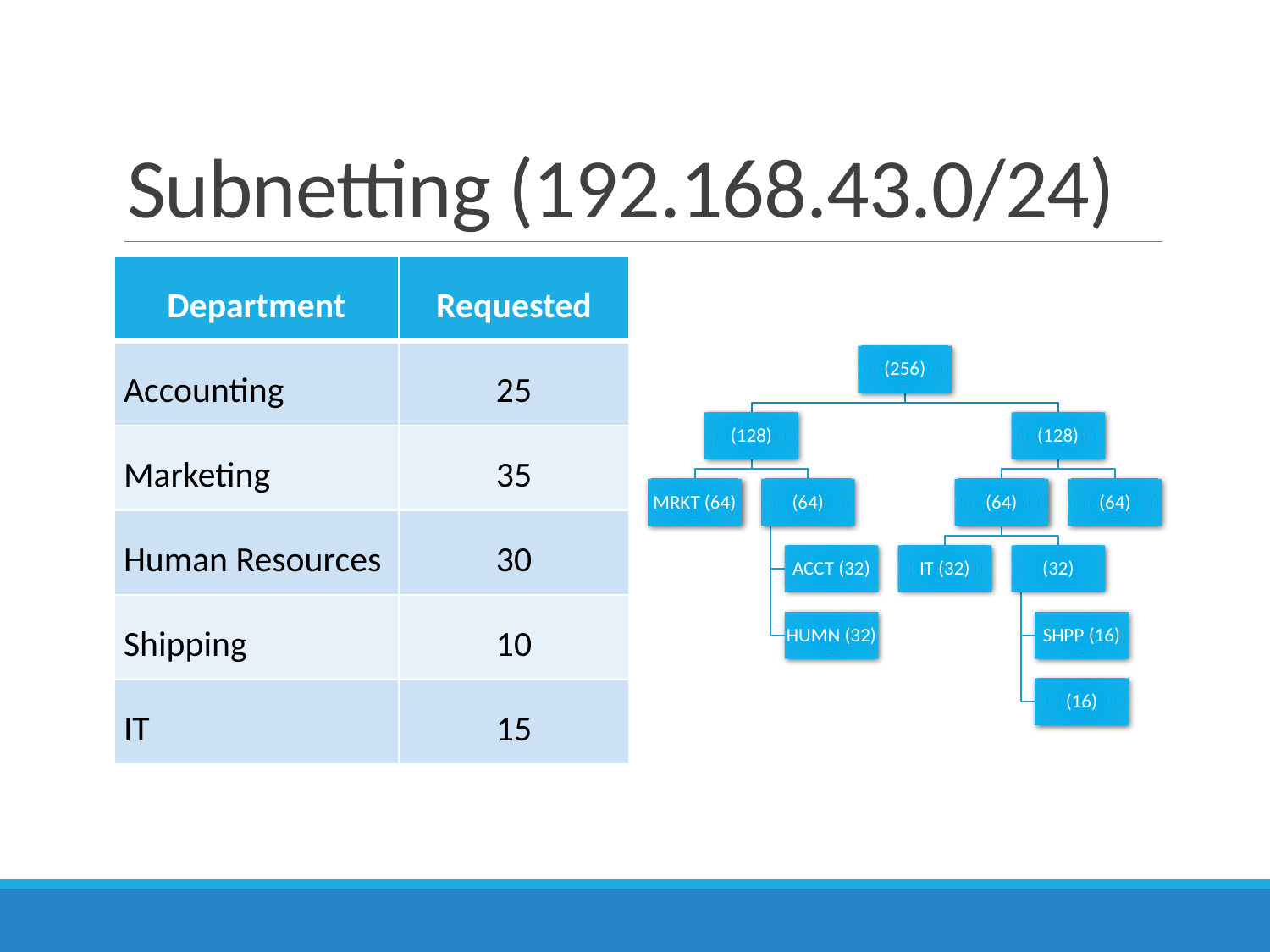

# Subnetting (192.168.43.0/24)
| Department | Requested |
| --- | --- |
| Accounting | 25 |
| Marketing | 35 |
| Human Resources | 30 |
| Shipping | 10 |
| IT | 15 |
(256)
(128)
MRKT (64)
(64)
ACCT (32)
HUMN (32)
(128)
(64)
IT (32)
(32)
SHPP (16)
(16)
(64)